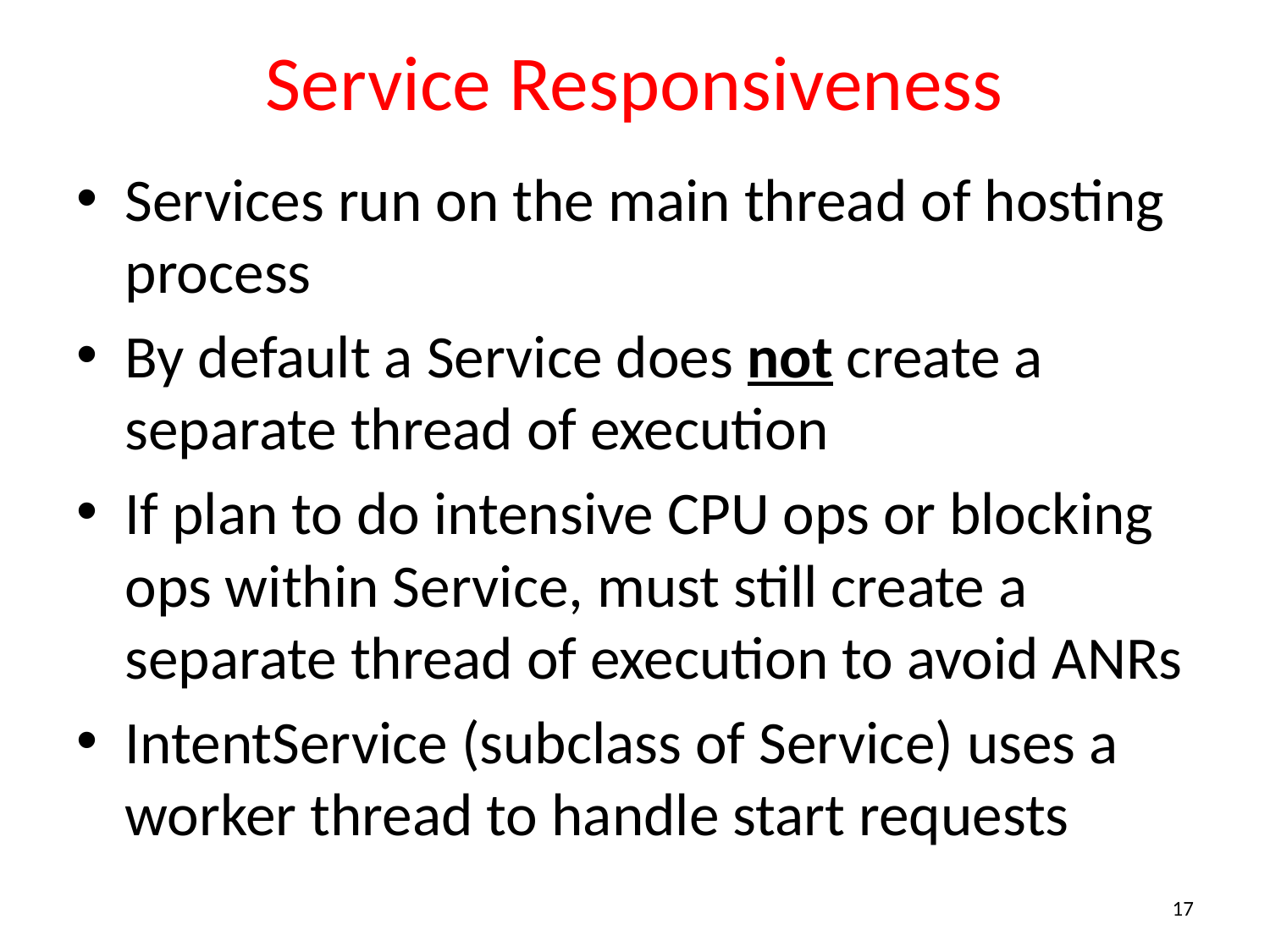

# Service Responsiveness
Services run on the main thread of hosting process
By default a Service does not create a separate thread of execution
If plan to do intensive CPU ops or blocking ops within Service, must still create a separate thread of execution to avoid ANRs
IntentService (subclass of Service) uses a worker thread to handle start requests
17